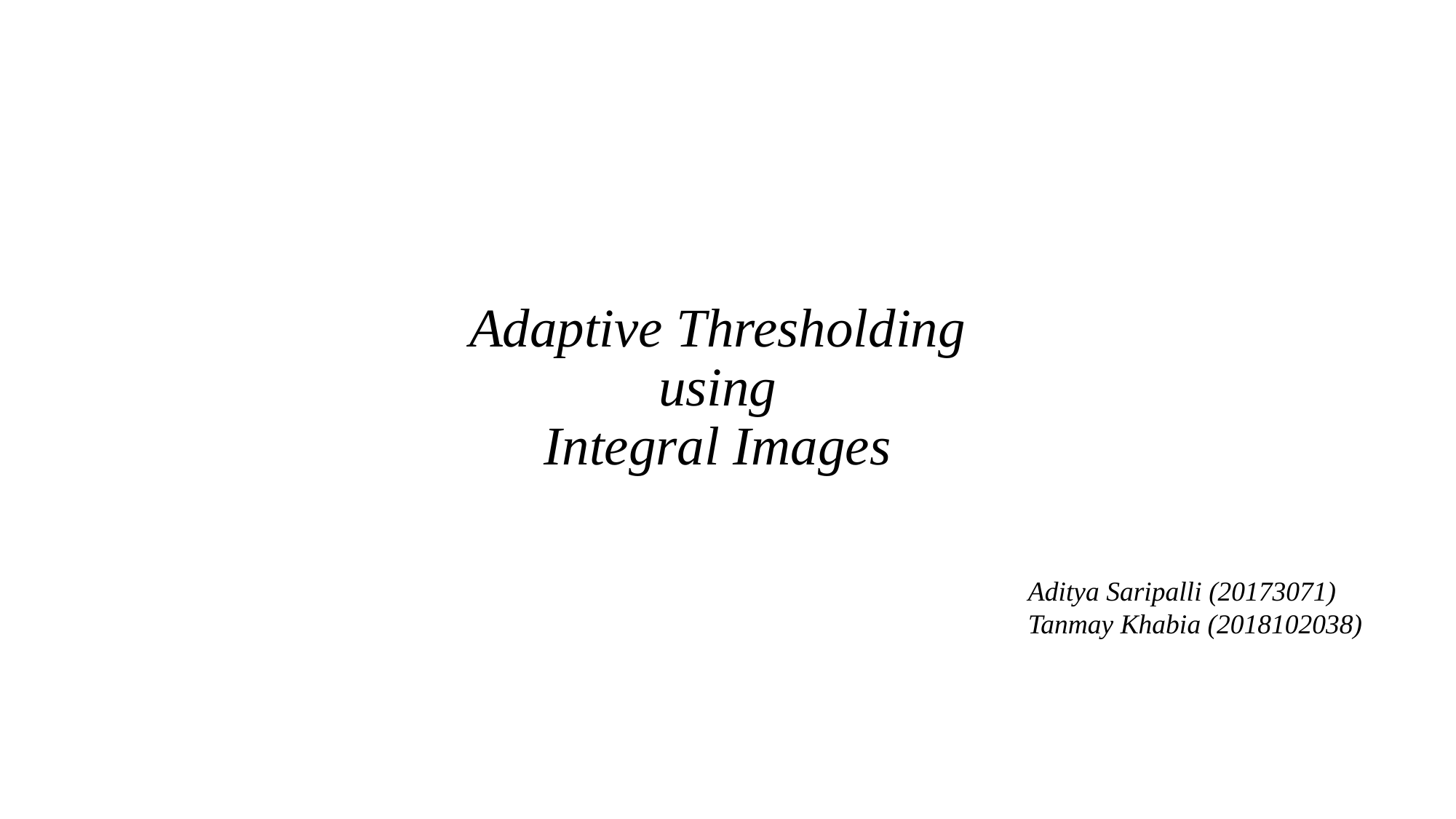

# Adaptive Thresholding using Integral Images
Aditya Saripalli (20173071)
Tanmay Khabia (2018102038)